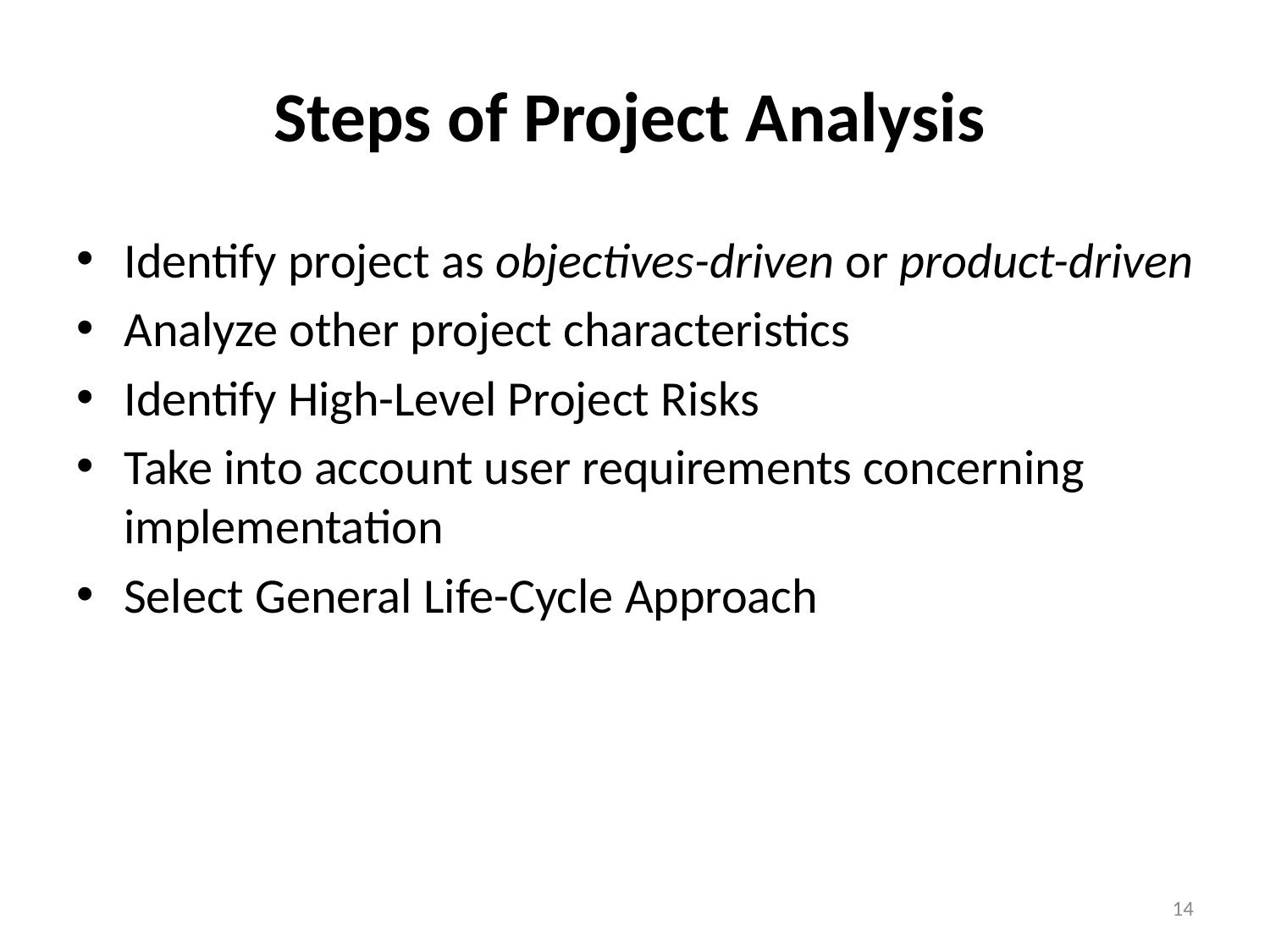

# Steps of Project Analysis
Identify project as objectives-driven or product-driven
Analyze other project characteristics
Identify High-Level Project Risks
Take into account user requirements concerning implementation
Select General Life-Cycle Approach
14